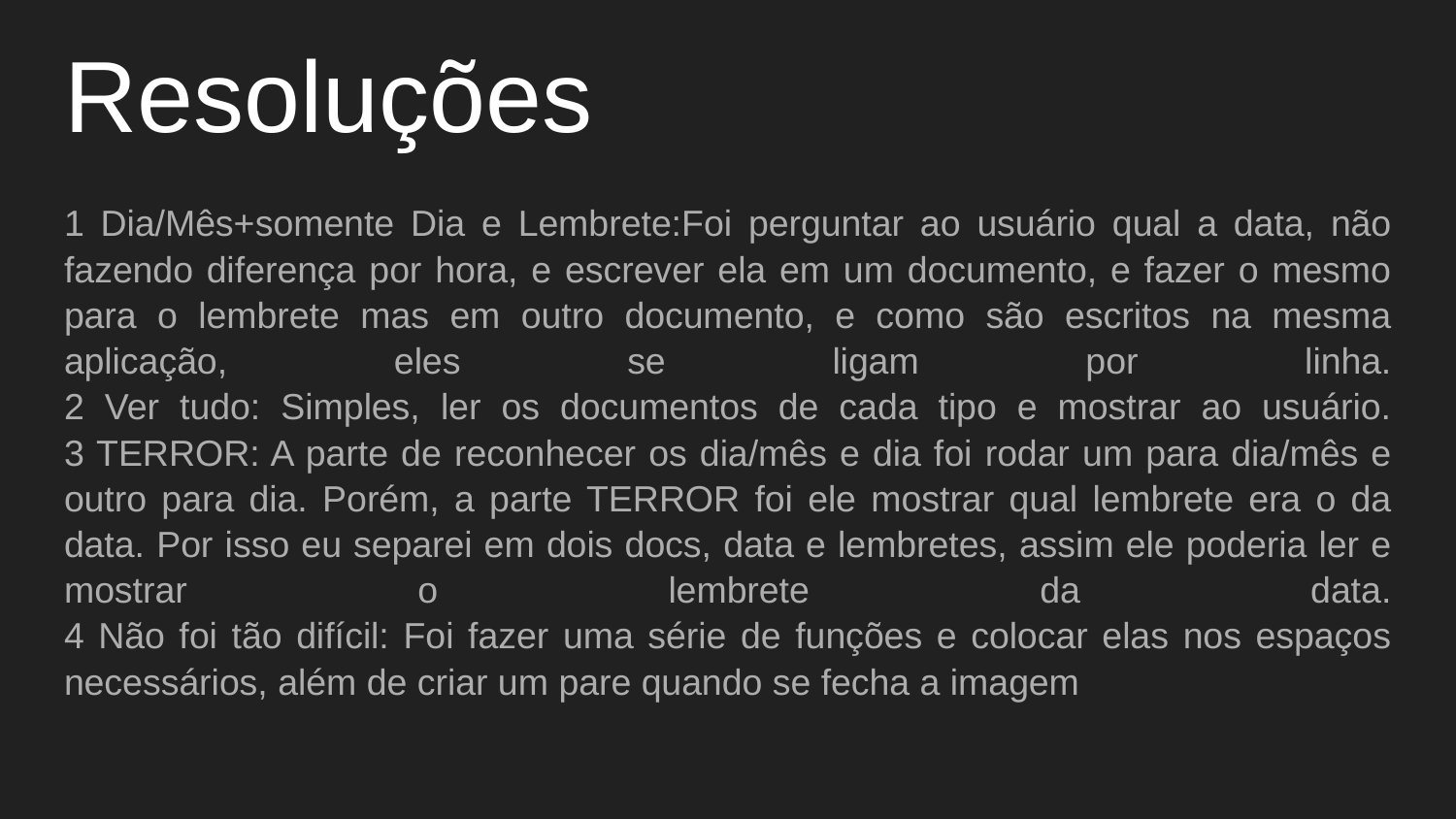

# Resoluções
1 Dia/Mês+somente Dia e Lembrete:Foi perguntar ao usuário qual a data, não fazendo diferença por hora, e escrever ela em um documento, e fazer o mesmo para o lembrete mas em outro documento, e como são escritos na mesma aplicação, eles se ligam por linha.
2 Ver tudo: Simples, ler os documentos de cada tipo e mostrar ao usuário.
3 TERROR: A parte de reconhecer os dia/mês e dia foi rodar um para dia/mês e outro para dia. Porém, a parte TERROR foi ele mostrar qual lembrete era o da data. Por isso eu separei em dois docs, data e lembretes, assim ele poderia ler e mostrar o lembrete da data.
4 Não foi tão difícil: Foi fazer uma série de funções e colocar elas nos espaços necessários, além de criar um pare quando se fecha a imagem